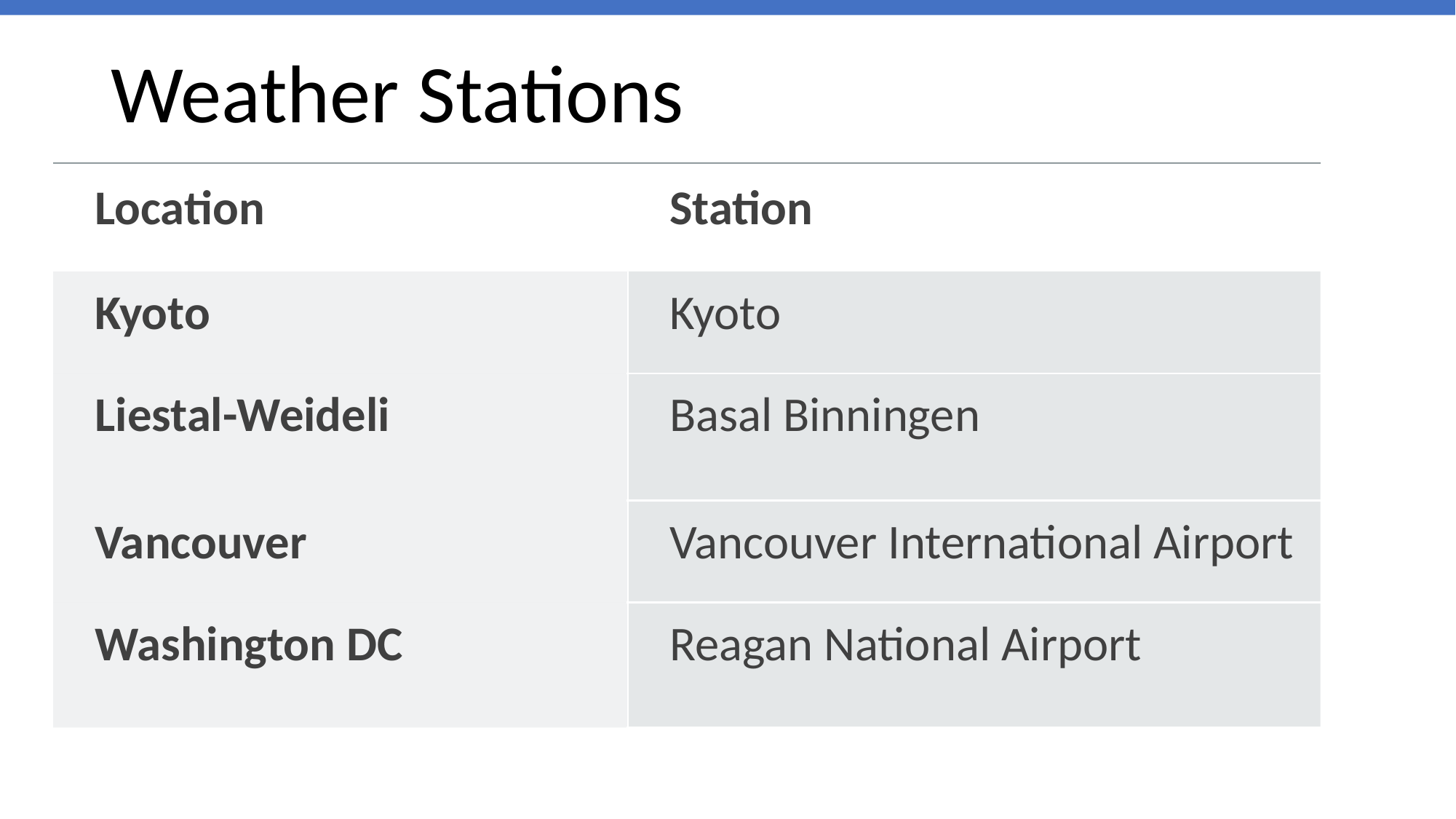

# Weather Stations
| Location | Station |
| --- | --- |
| Kyoto | Kyoto |
| Liestal-Weideli | Basal Binningen |
| Vancouver | Vancouver International Airport |
| Washington DC | Reagan National Airport |